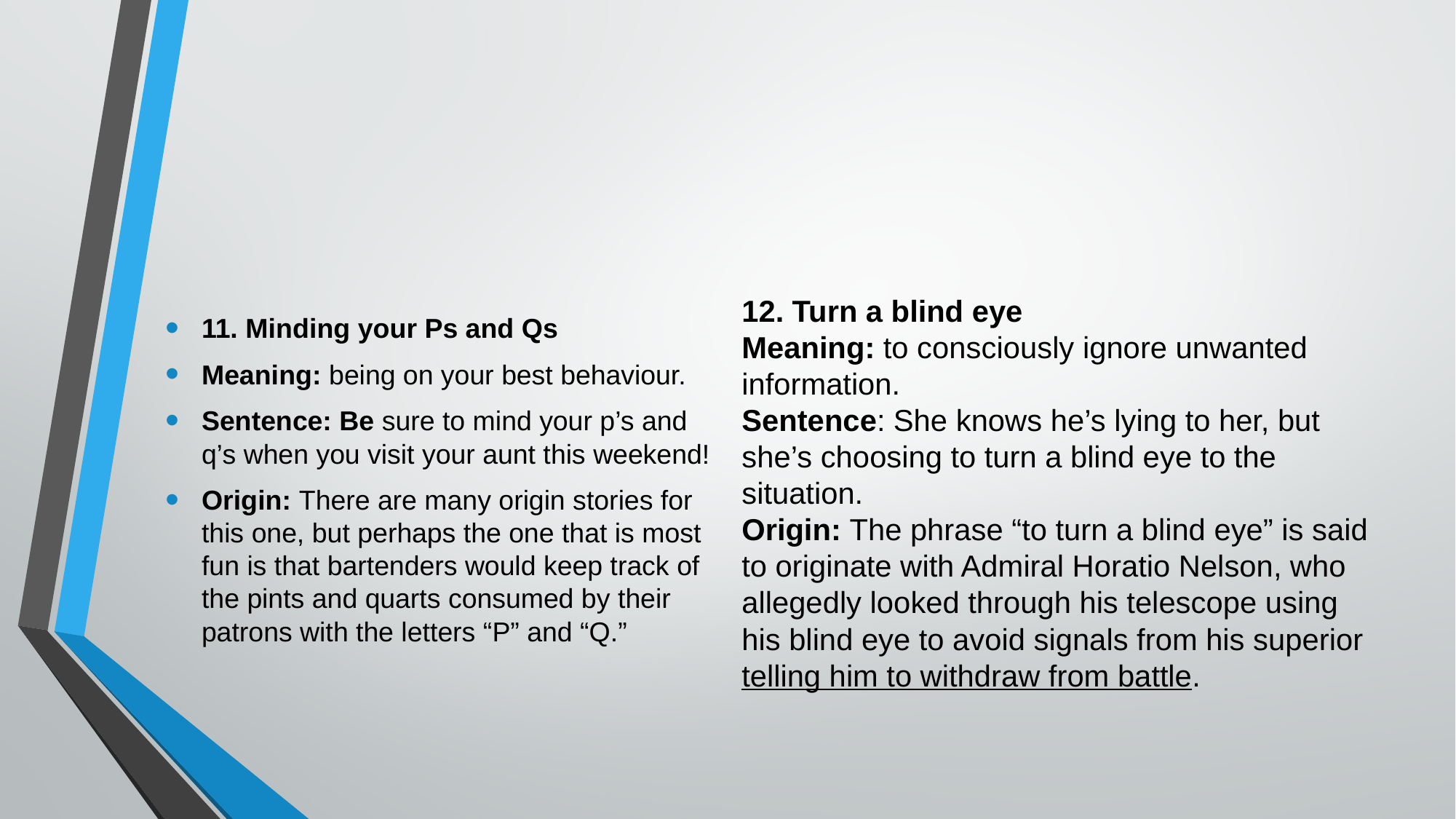

12. Turn a blind eye
Meaning: to consciously ignore unwanted information.
Sentence: She knows he’s lying to her, but she’s choosing to turn a blind eye to the situation.
Origin: The phrase “to turn a blind eye” is said to originate with Admiral Horatio Nelson, who allegedly looked through his telescope using his blind eye to avoid signals from his superior telling him to withdraw from battle.
11. Minding your Ps and Qs
Meaning: being on your best behaviour.
Sentence: Be sure to mind your p’s and q’s when you visit your aunt this weekend!
Origin: There are many origin stories for this one, but perhaps the one that is most fun is that bartenders would keep track of the pints and quarts consumed by their patrons with the letters “P” and “Q.”